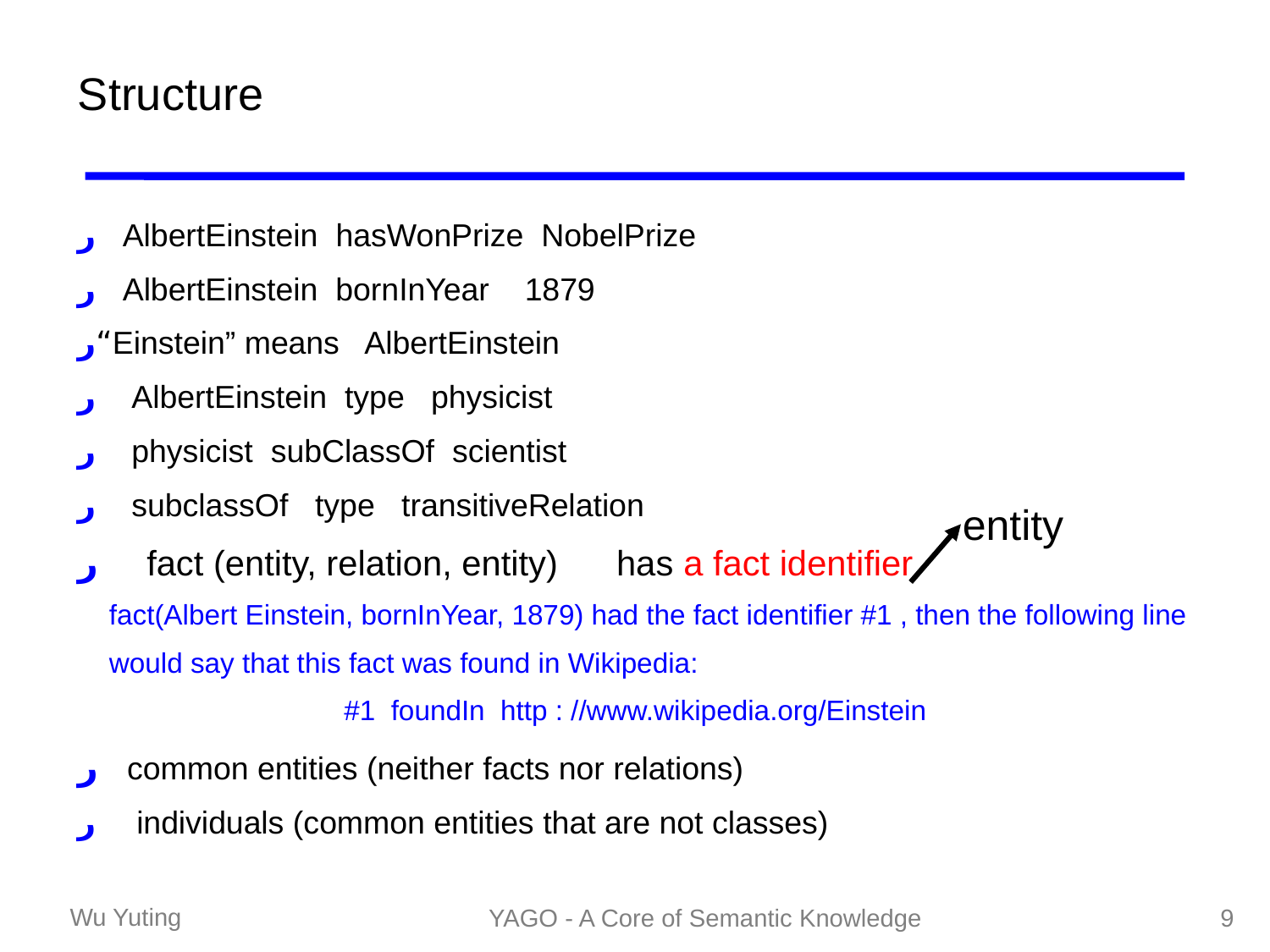

# Structure
ر   AlbertEinstein  hasWonPrize  NobelPrize
ر   AlbertEinstein  bornInYear    1879
ر“Einstein” means   AlbertEinstein
ر    AlbertEinstein  type   physicist
ر    physicist  subClassOf  scientist
ر    subclassOf   type   transitiveRelation
ر     fact (entity, relation, entity)      has a fact identifier
    fact(Albert Einstein, bornInYear, 1879) had the fact identifier #1 , then the following line
    would say that this fact was found in Wikipedia:
                                  #1  foundIn  http : //www.wikipedia.org/Einstein
ر   common entities (neither facts nor relations)
ر    individuals (common entities that are not classes)

entity
YAGO - A Core of Semantic Knowledge
9